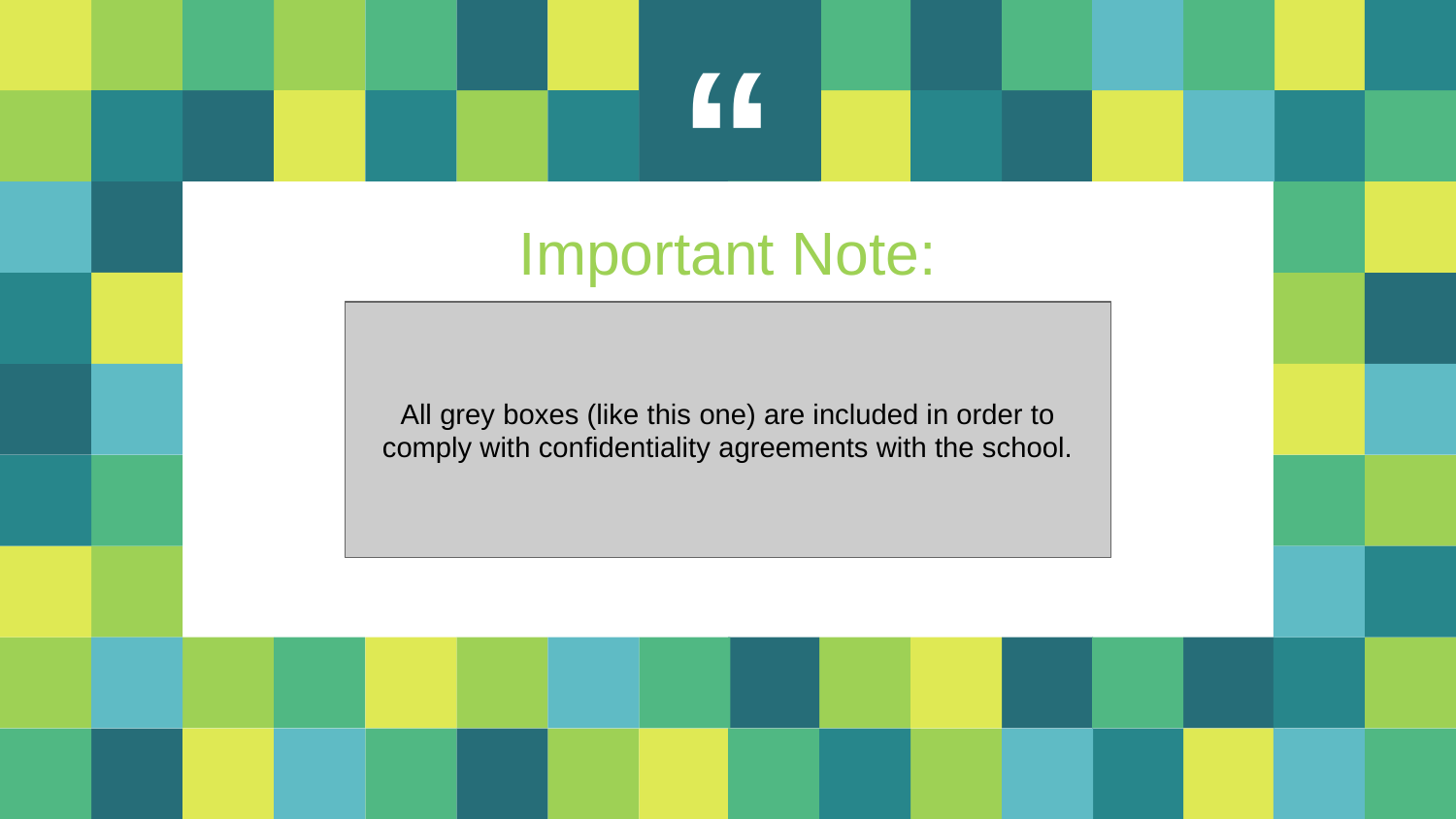

Important Note:
All grey boxes (like this one) are included in order to comply with confidentiality agreements with the school.